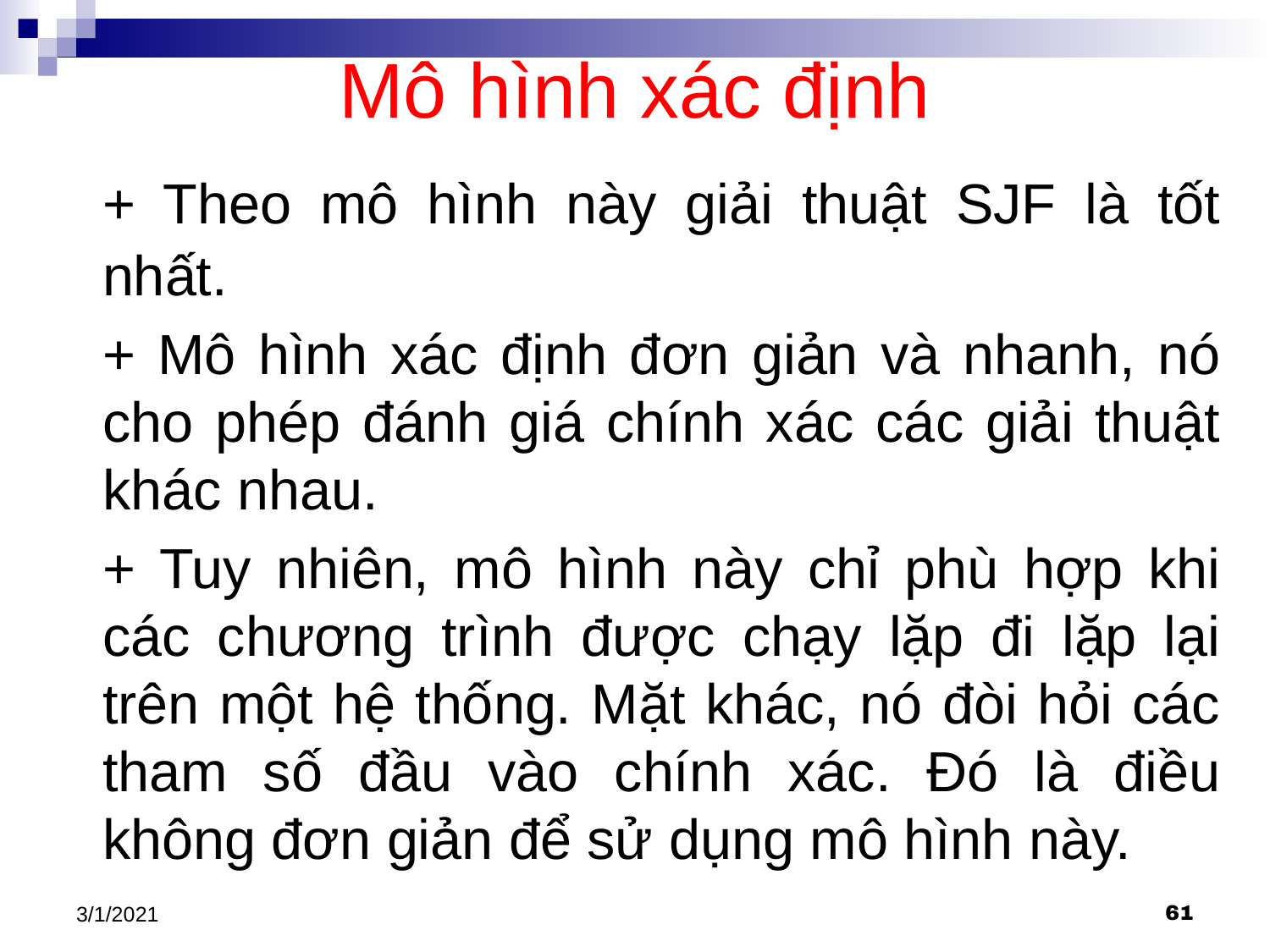

# Mô hình xác định
	+ Theo mô hình này giải thuật SJF là tốt nhất.
	+ Mô hình xác định đơn giản và nhanh, nó cho phép đánh giá chính xác các giải thuật khác nhau.
	+ Tuy nhiên, mô hình này chỉ phù hợp khi các chương trình được chạy lặp đi lặp lại trên một hệ thống. Mặt khác, nó đòi hỏi các tham số đầu vào chính xác. Đó là điều không đơn giản để sử dụng mô hình này.
3/1/2021
61